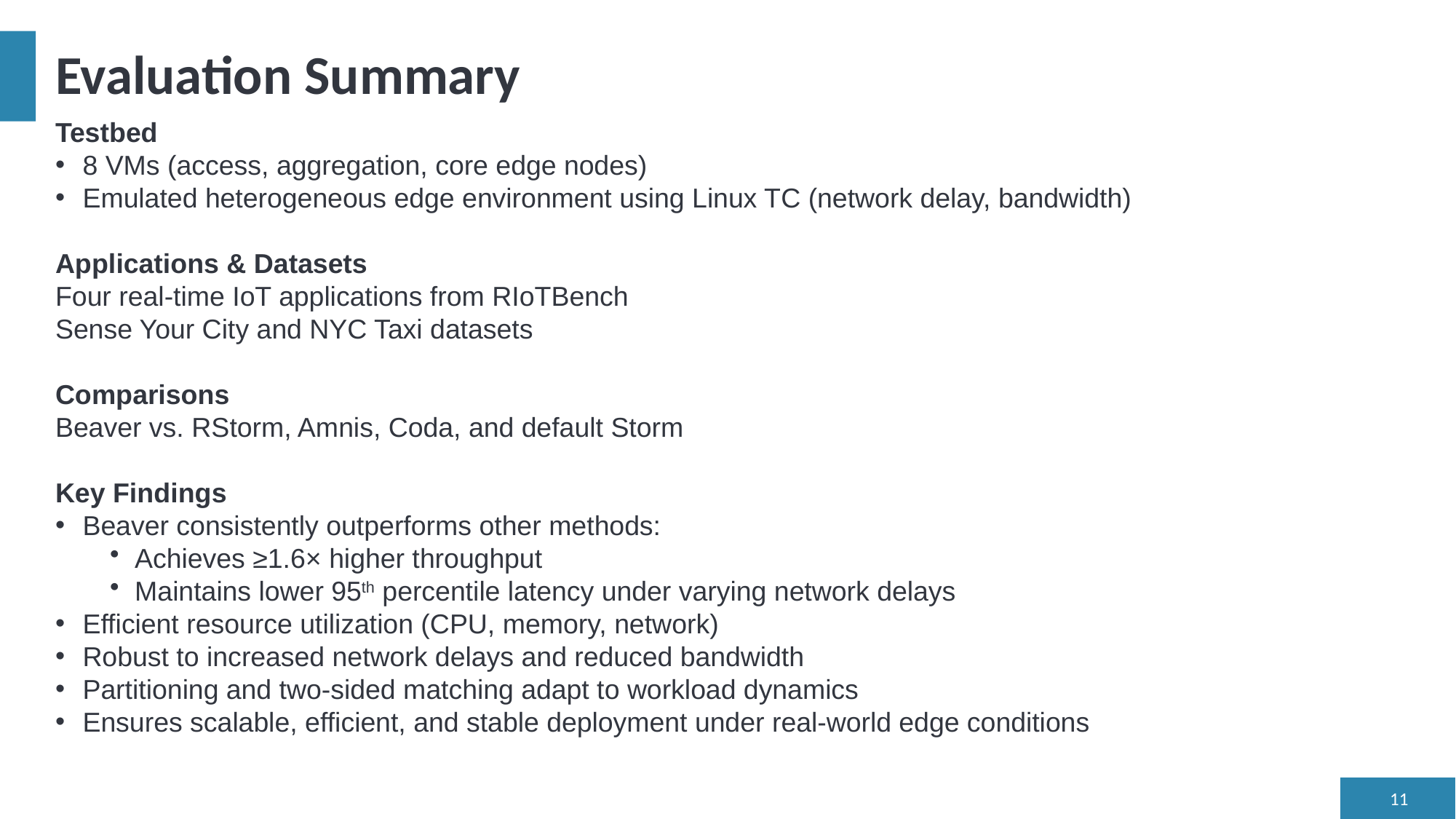

# Evaluation Summary
Testbed
8 VMs (access, aggregation, core edge nodes)
Emulated heterogeneous edge environment using Linux TC (network delay, bandwidth)

Applications & Datasets
Four real-time IoT applications from RIoTBench
Sense Your City and NYC Taxi datasets

Comparisons
Beaver vs. RStorm, Amnis, Coda, and default Storm

Key Findings
Beaver consistently outperforms other methods:
  Achieves ≥1.6× higher throughput
  Maintains lower 95th percentile latency under varying network delays
Efficient resource utilization (CPU, memory, network)
Robust to increased network delays and reduced bandwidth
Partitioning and two-sided matching adapt to workload dynamics
Ensures scalable, efficient, and stable deployment under real-world edge conditions

11